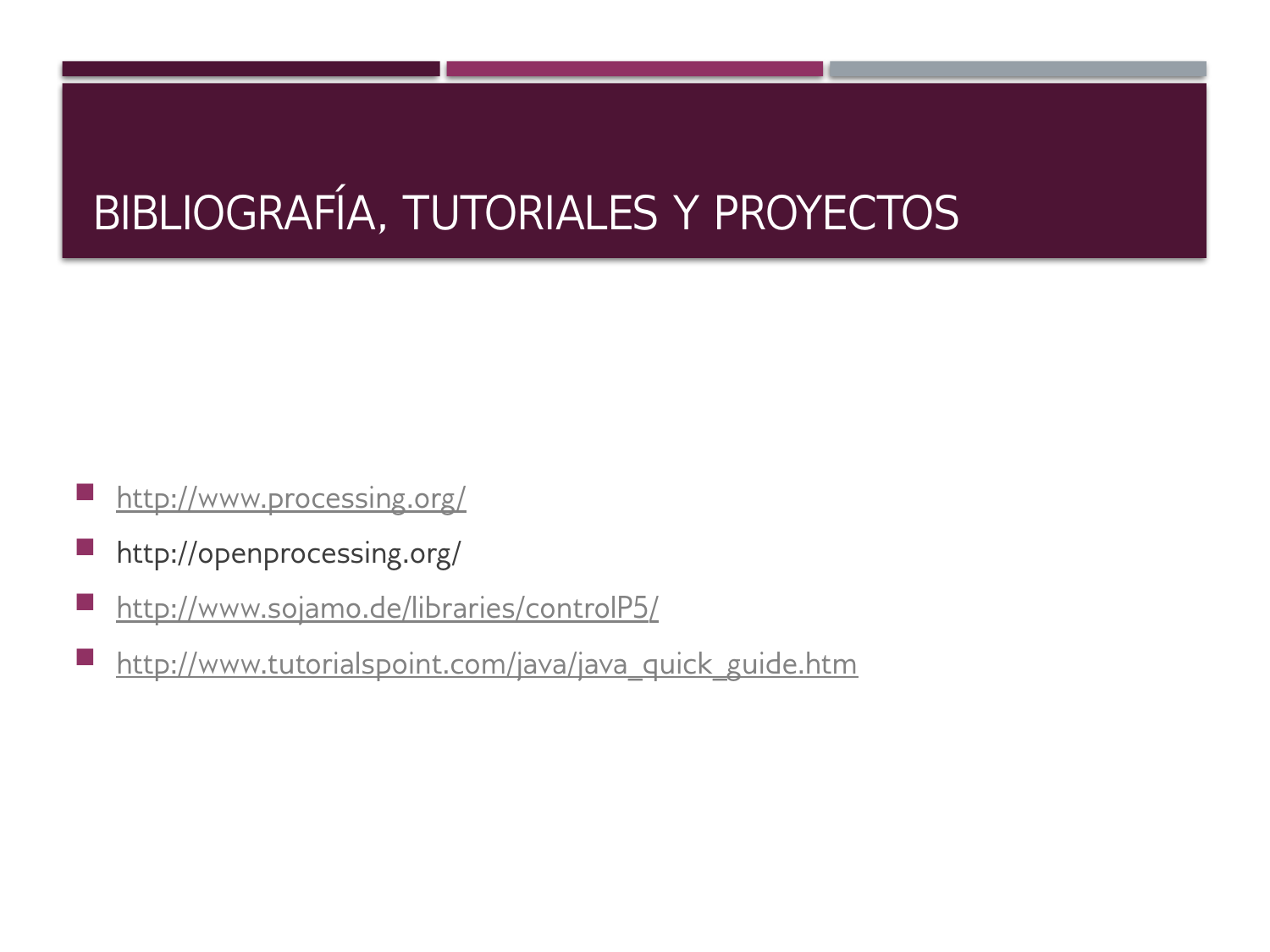

# Bibliografía, tutoriales y proyectos
http://www.processing.org/
http://openprocessing.org/
http://www.sojamo.de/libraries/controlP5/
http://www.tutorialspoint.com/java/java_quick_guide.htm